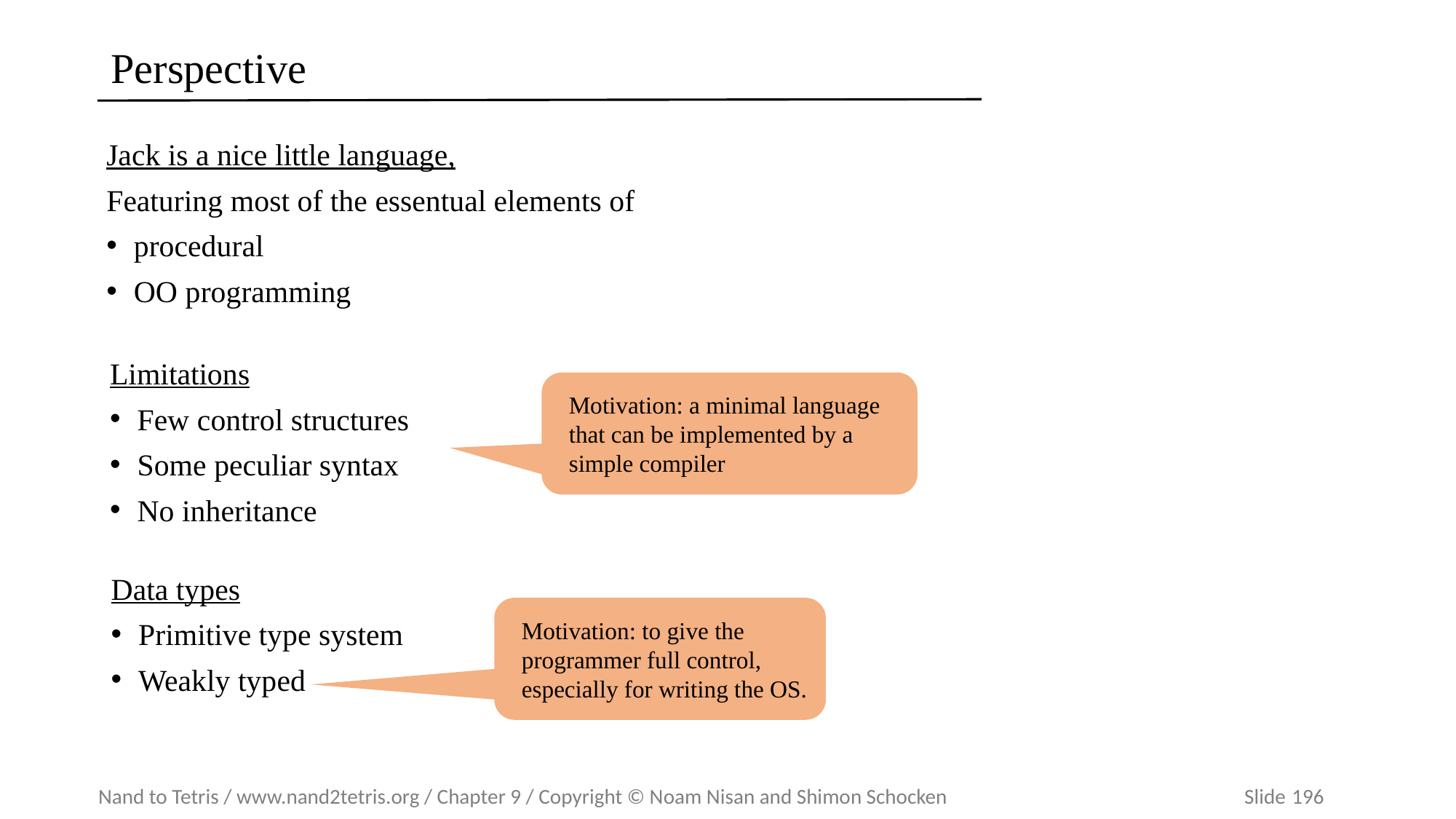

# Perspective

Jack is a nice little language,
Featuring most of the essentual elements of
procedural
OO programming

Limitations
Few control structures
Some peculiar syntax
No inheritance

Motivation: a minimal language that can be implemented by a simple compiler
Data types
Primitive type system
Weakly typed

Motivation: to give the programmer full control, especially for writing the OS.